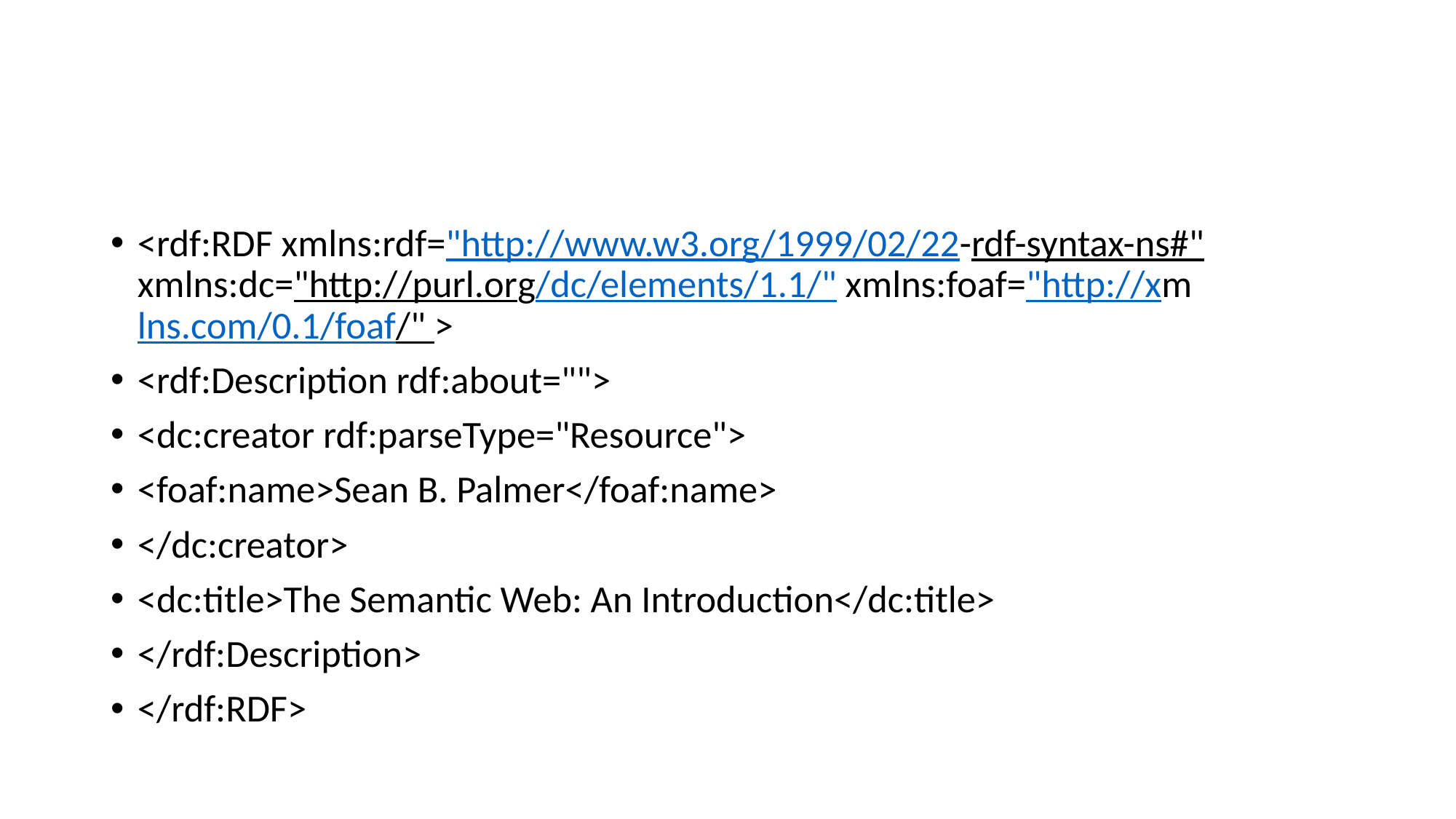

#
<rdf:RDF xmlns:rdf="http://www.w3.org/1999/02/22-rdf-syntax-ns#" xmlns:dc="http://purl.org/dc/elements/1.1/" xmlns:foaf="http://xmlns.com/0.1/foaf/" >
<rdf:Description rdf:about="">
<dc:creator rdf:parseType="Resource">
<foaf:name>Sean B. Palmer</foaf:name>
</dc:creator>
<dc:title>The Semantic Web: An Introduction</dc:title>
</rdf:Description>
</rdf:RDF>